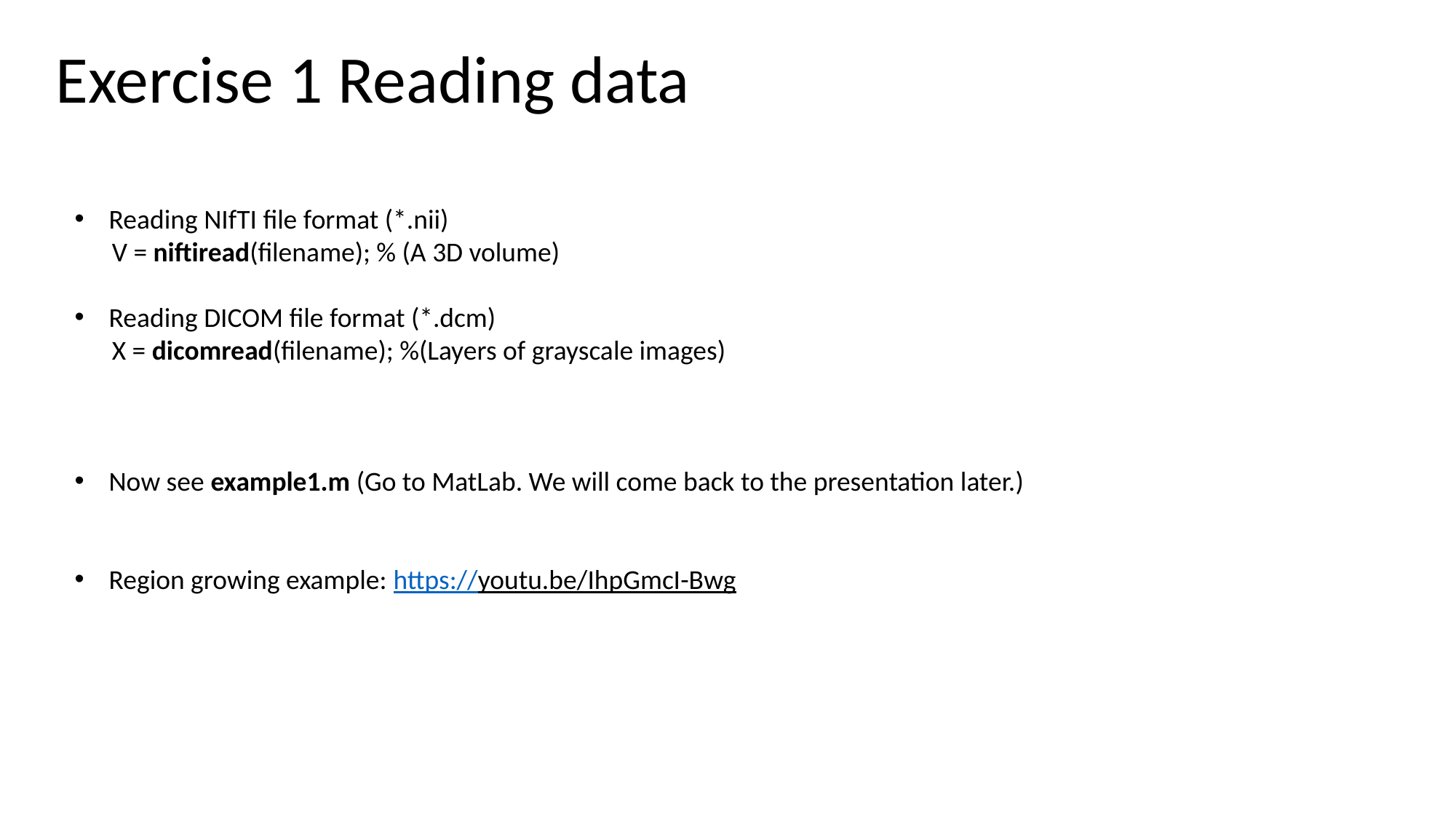

# Exercise 1 Reading data

Reading NIfTI file format (*.nii)
      V = niftiread(filename); % (A 3D volume)

Reading DICOM file format (*.dcm)
      X = dicomread(filename); %(Layers of grayscale images)

Now see example1.m (Go to MatLab. We will come back to the presentation later.)

Region growing example: https://youtu.be/IhpGmcI-Bwg